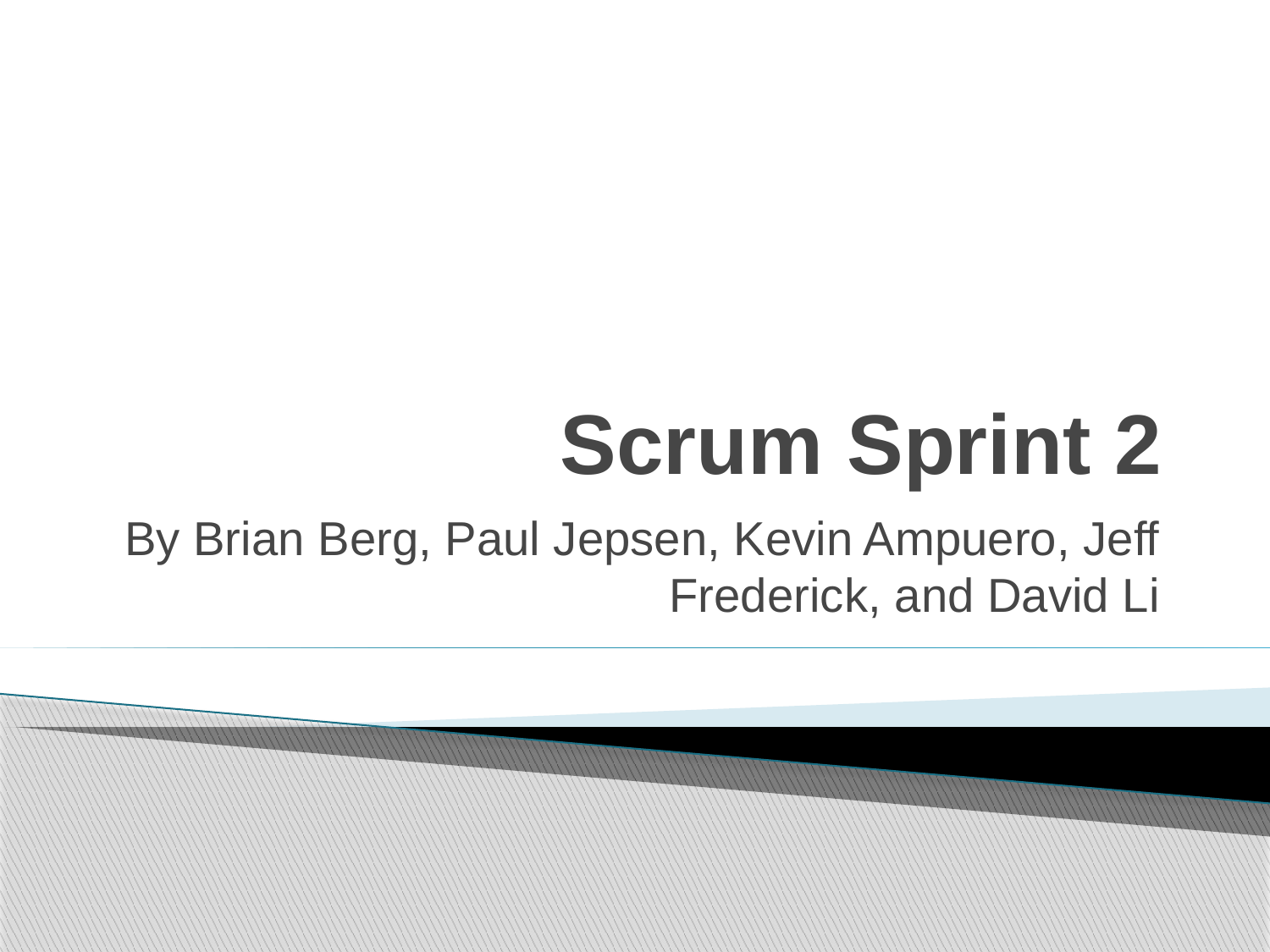

# Scrum Sprint 2
By Brian Berg, Paul Jepsen, Kevin Ampuero, Jeff Frederick, and David Li